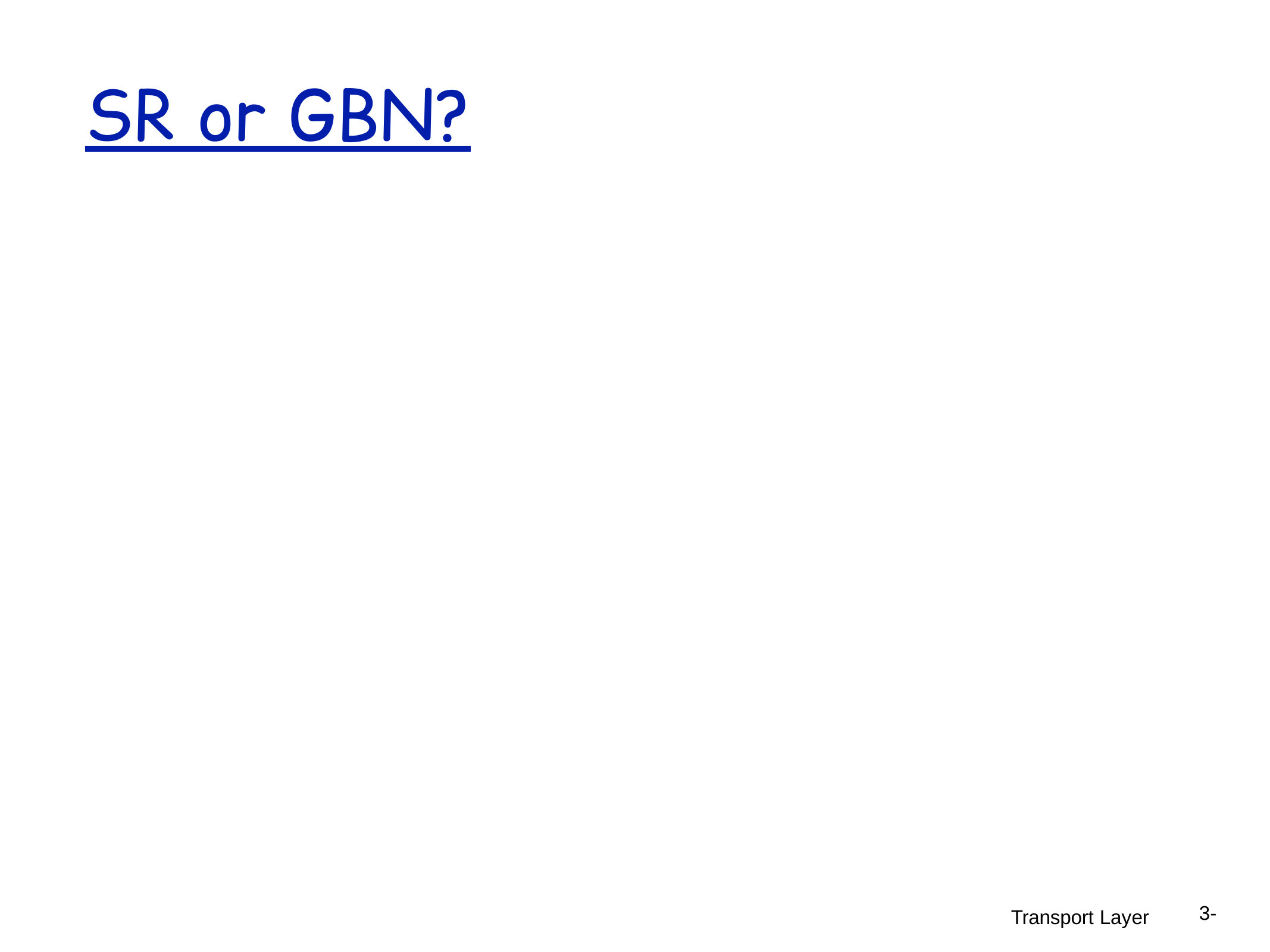

# SR or GBN?

3-
Transport Layer